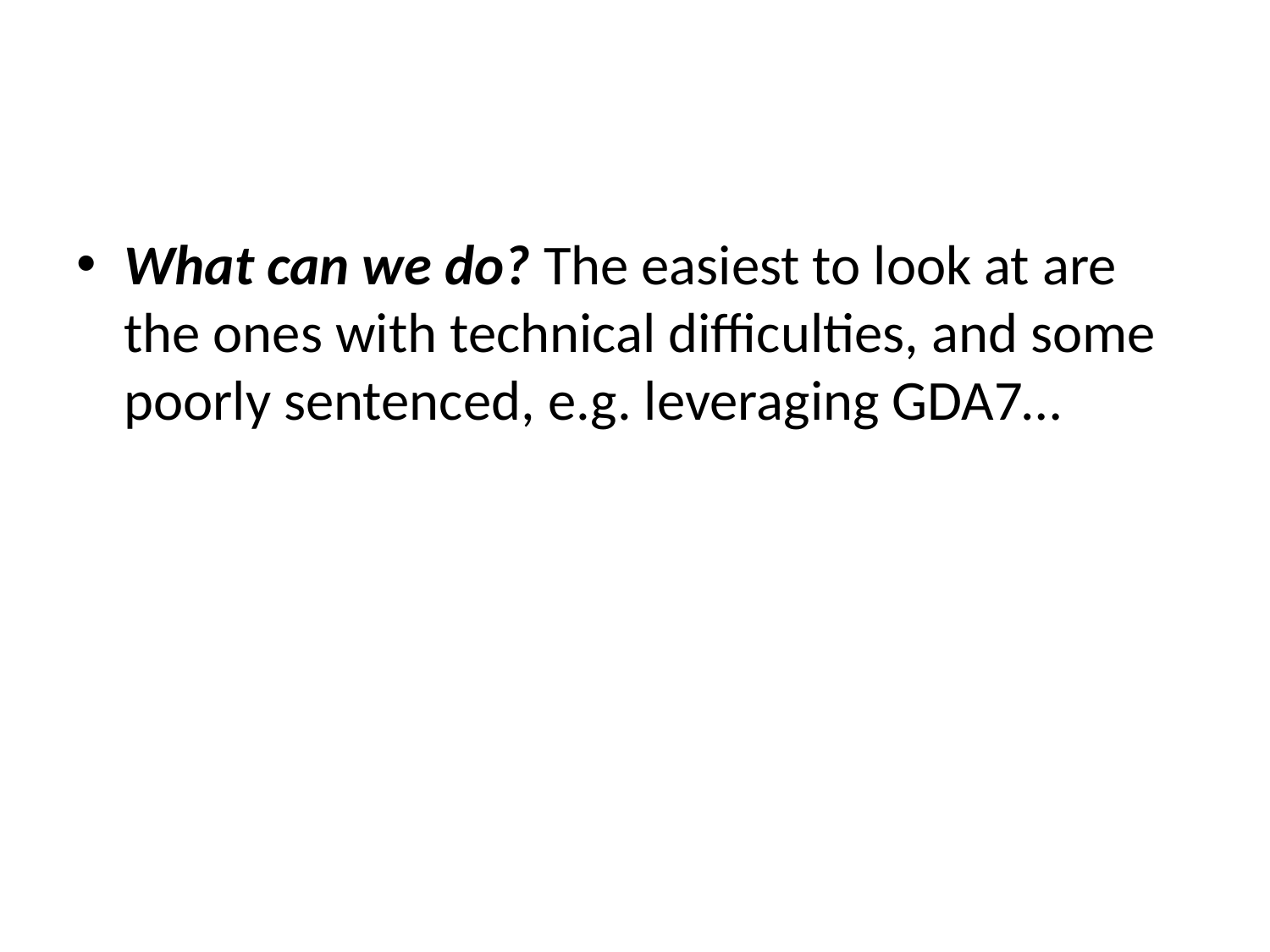

What can we do? The easiest to look at are the ones with technical difficulties, and some poorly sentenced, e.g. leveraging GDA7…